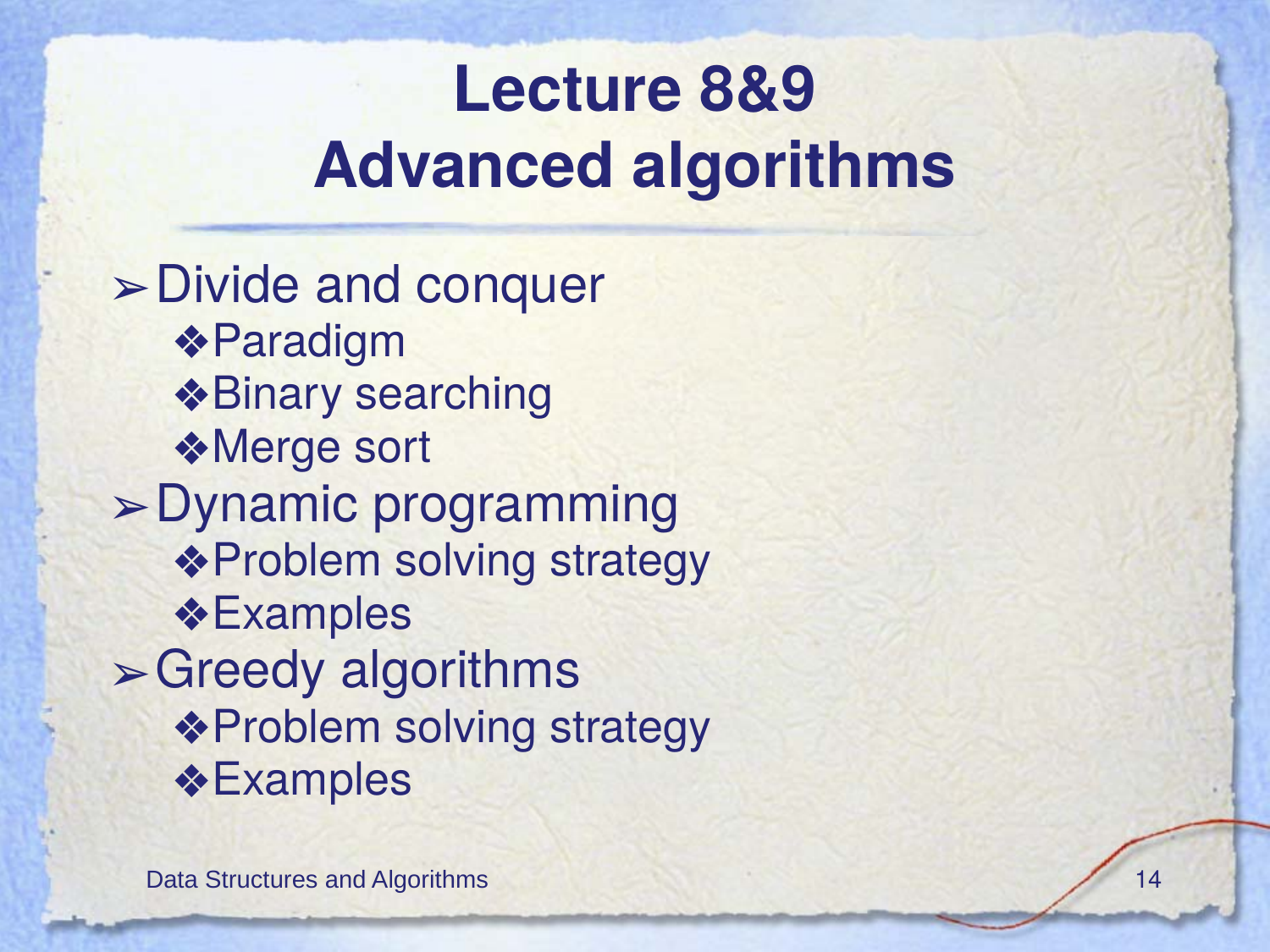

# Lecture 8&9 Advanced algorithms
Divide and conquer
Paradigm
Binary searching
Merge sort
Dynamic programming
Problem solving strategy
Examples
Greedy algorithms
Problem solving strategy
Examples

Data Structures and Algorithms
14